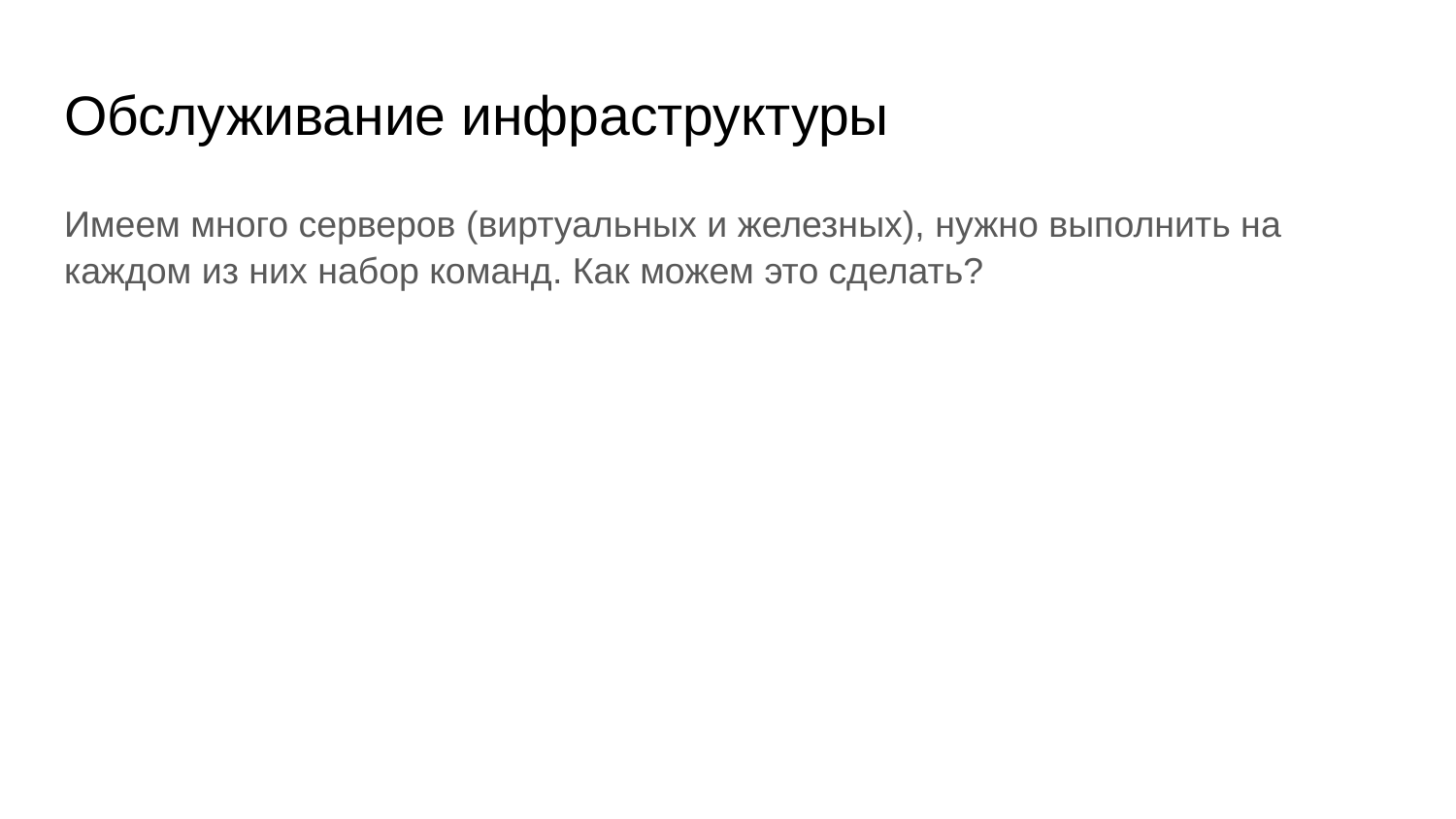

# Обслуживание инфраструктуры
Имеем много серверов (виртуальных и железных), нужно выполнить на каждом из них набор команд. Как можем это сделать?